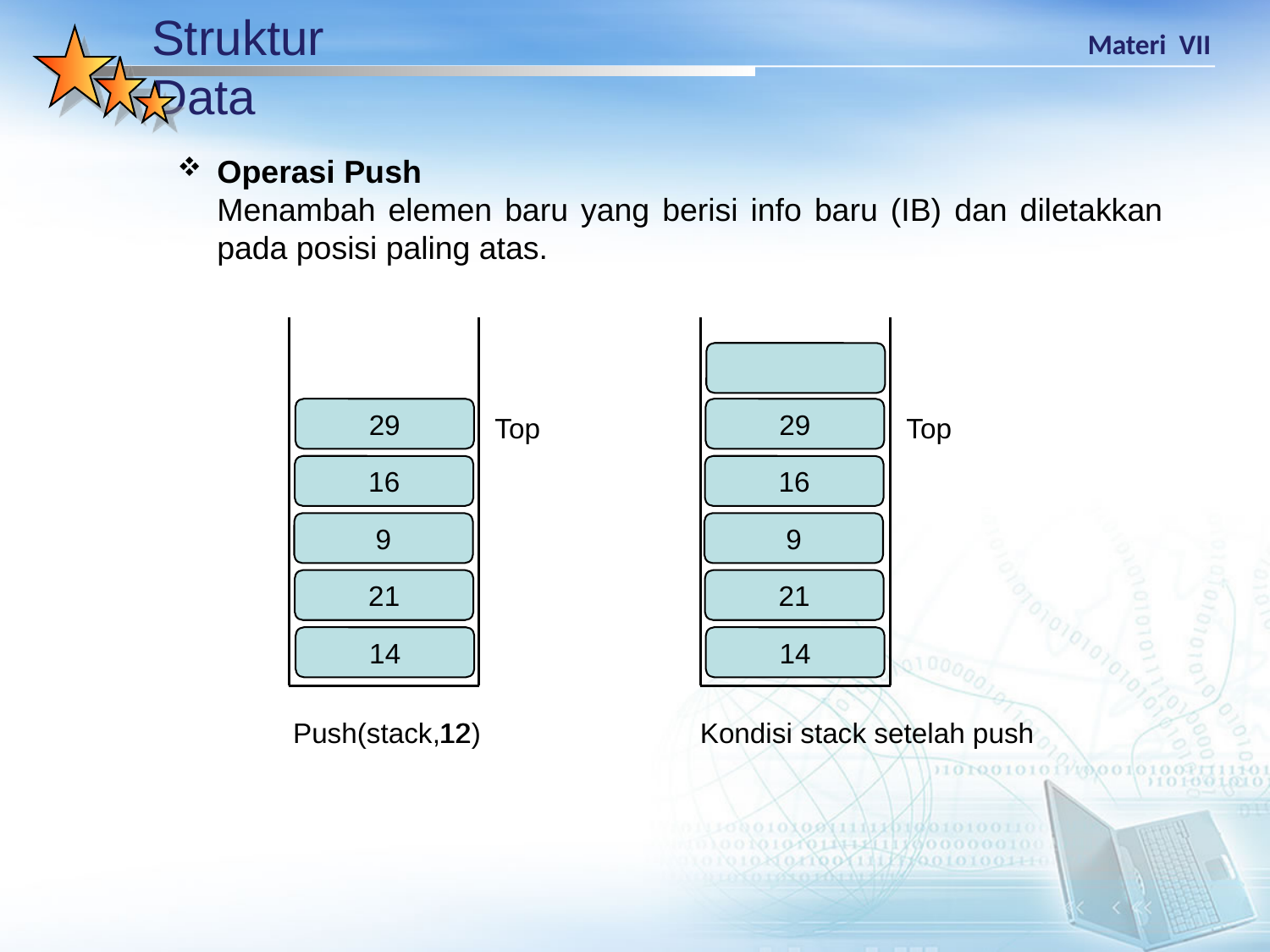

Operasi Push
	Menambah elemen baru yang berisi info baru (IB) dan diletakkan pada posisi paling atas.
29
16
9
21
14

29
Top
Top
16
9
21
14
12
Push(stack,12)
Kondisi stack setelah push